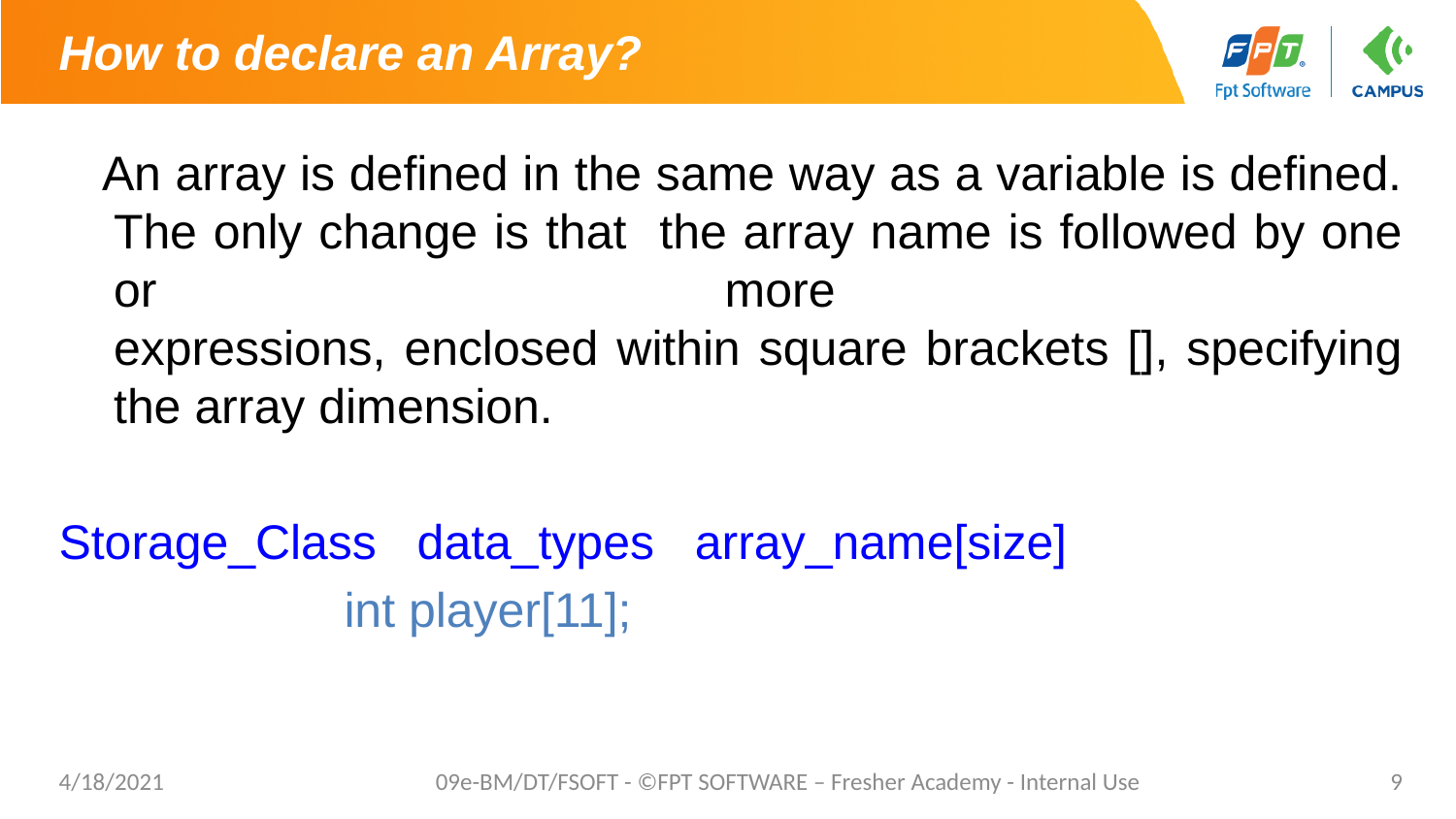

# How to declare an Array?
   An array is defined in the same way as a variable is defined. The only change is that  the array name is followed by one or more
expressions, enclosed within square brackets [], specifying the array dimension.

Storage_Class   data_types   array_name[size]
                     int player[11];

4/18/2021
09e-BM/DT/FSOFT - ©FPT SOFTWARE – Fresher Academy - Internal Use
9